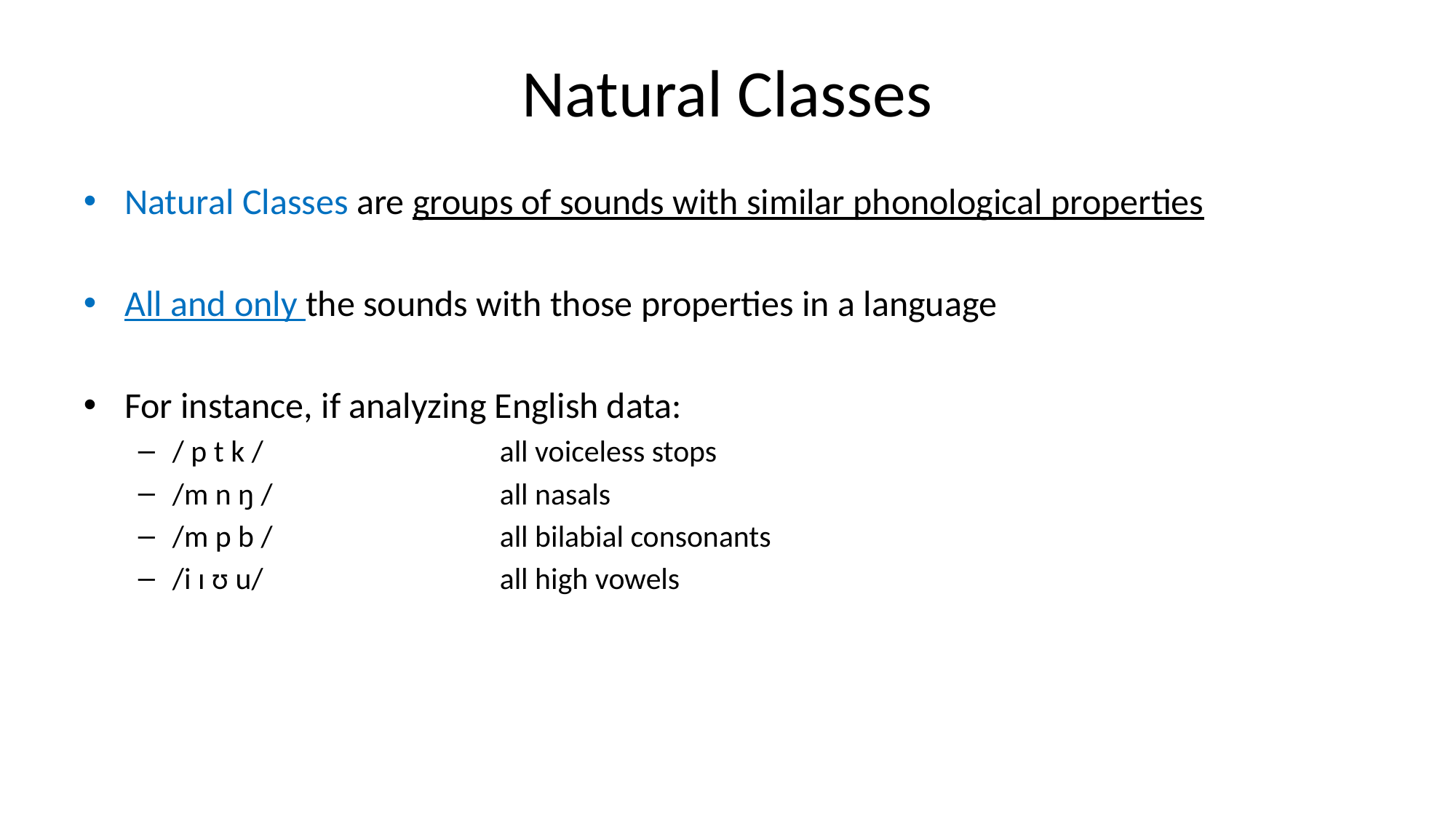

# Natural Classes
Natural Classes are groups of sounds with similar phonological properties

All and only the sounds with those properties in a language

For instance, if analyzing English data:
/ p t k / 			all voiceless stops
/m n ŋ / 			all nasals
/m p b / 			all bilabial consonants
/i ɪ ʊ u/ 			all high vowels